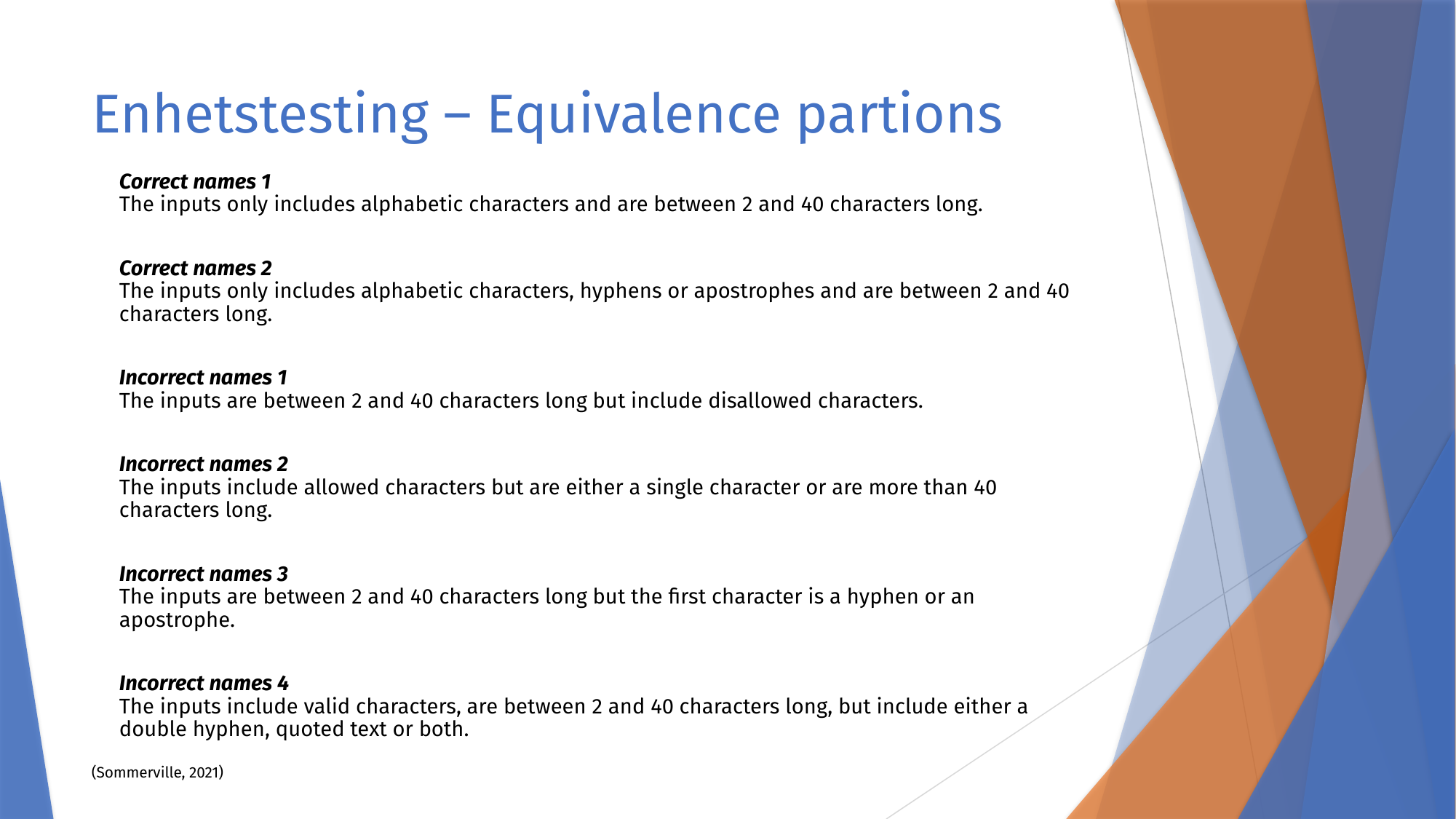

# Enhetstesting – Equivalence partions
Correct names 1
The inputs only includes alphabetic characters and are between 2 and 40 characters long.
Correct names 2
The inputs only includes alphabetic characters, hyphens or apostrophes and are between 2 and 40 characters long.
Incorrect names 1
The inputs are between 2 and 40 characters long but include disallowed characters.
Incorrect names 2
The inputs include allowed characters but are either a single character or are more than 40 characters long.
Incorrect names 3
The inputs are between 2 and 40 characters long but the first character is a hyphen or an apostrophe.
Incorrect names 4
The inputs include valid characters, are between 2 and 40 characters long, but include either a double hyphen, quoted text or both.
(Sommerville, 2021)